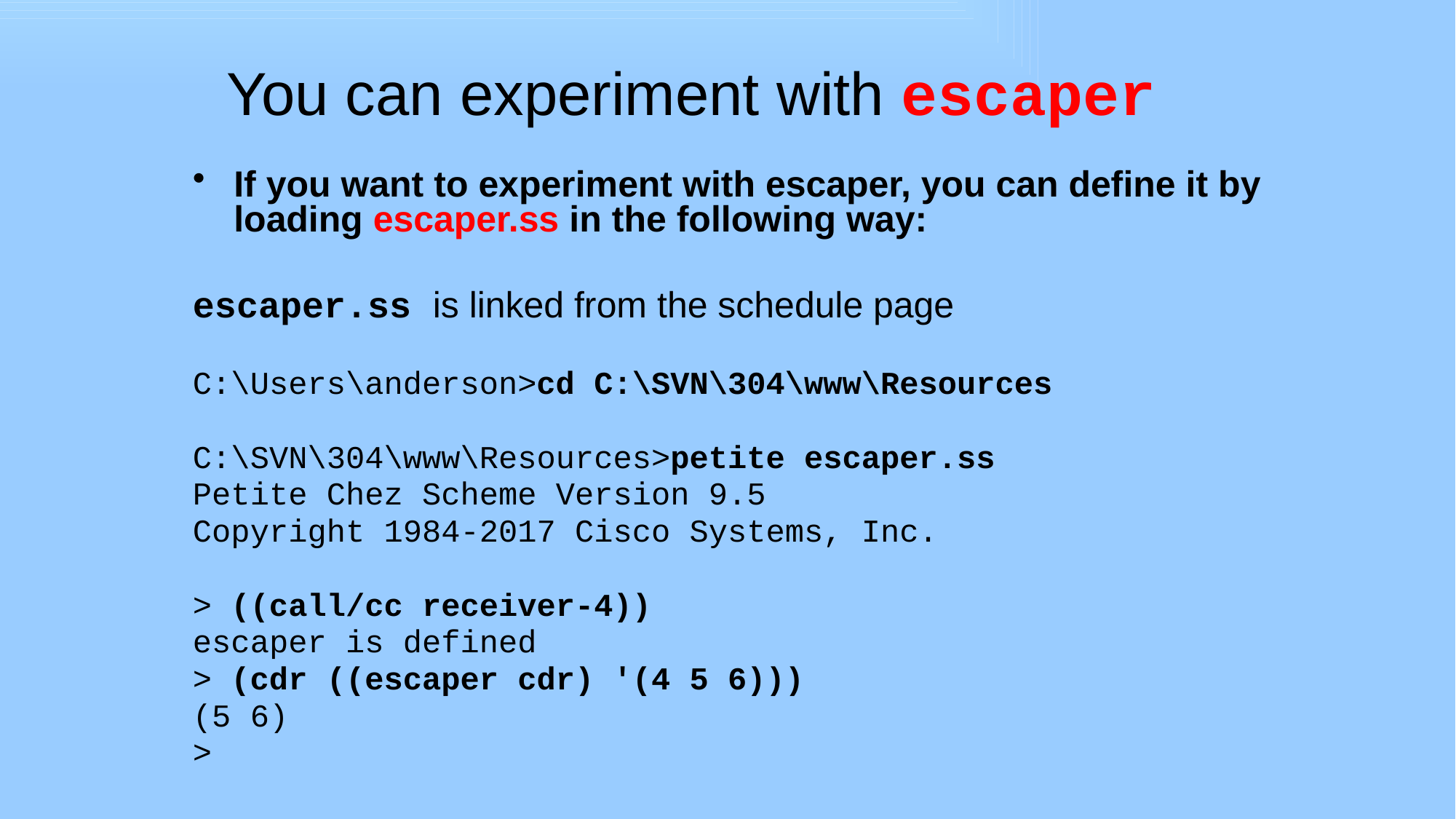

# You can experiment with escaper
If you want to experiment with escaper, you can define it by
loading escaper.ss in the following way:
escaper.ss is linked from the schedule page

C:\Users\anderson>cd C:\SVN\304\www\Resources

C:\SVN\304\www\Resources>petite escaper.ss
Petite Chez Scheme Version 9.5
Copyright 1984-2017 Cisco Systems, Inc.

> ((call/cc receiver-4))
escaper is defined
> (cdr ((escaper cdr) '(4 5 6)))
(5 6)
>